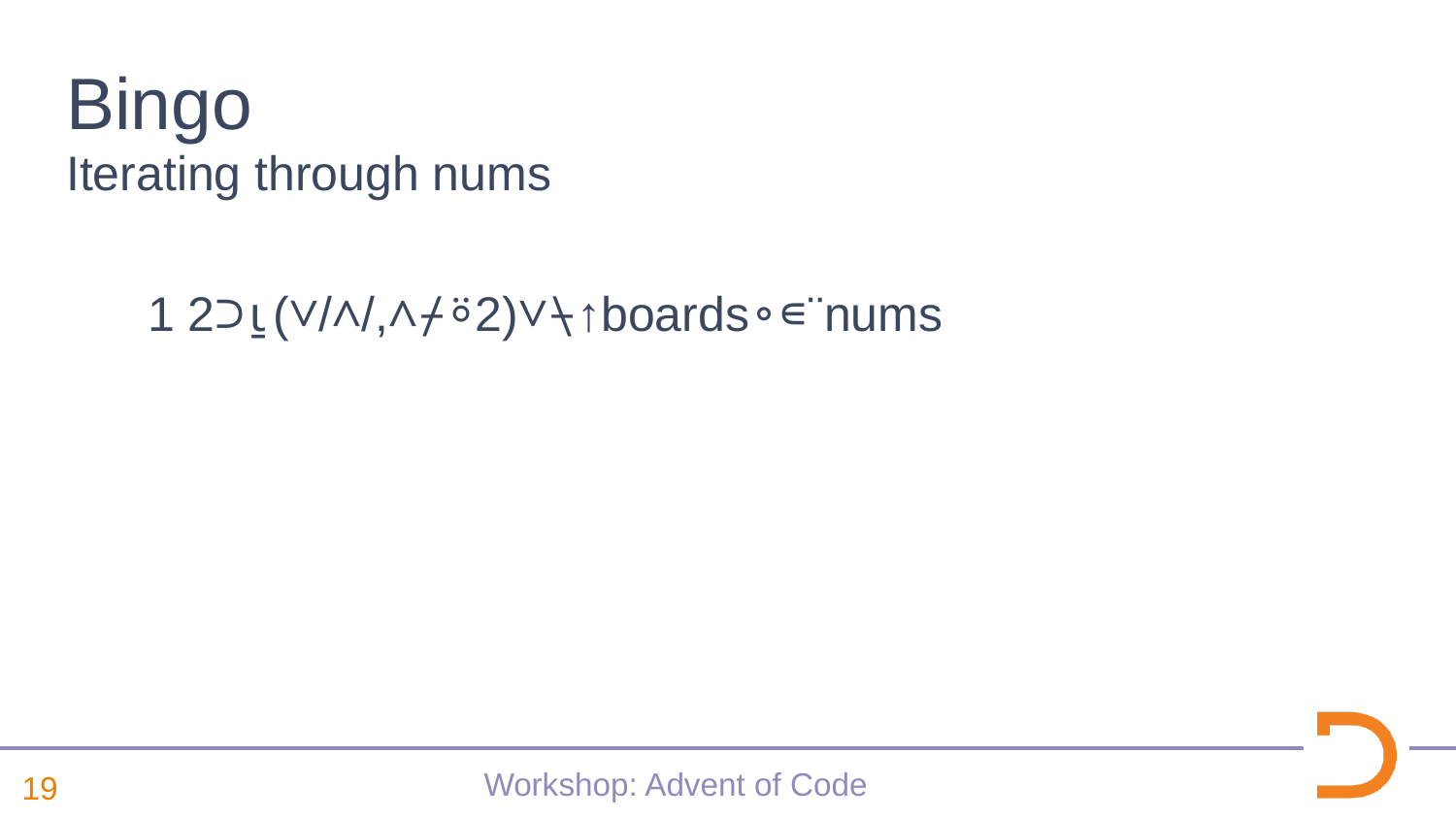

# Bingo
Iterating through nums

      1 2⊃⍸(∨/∧/,∧⌿⍤2)∨⍀↑boards∘∊¨nums